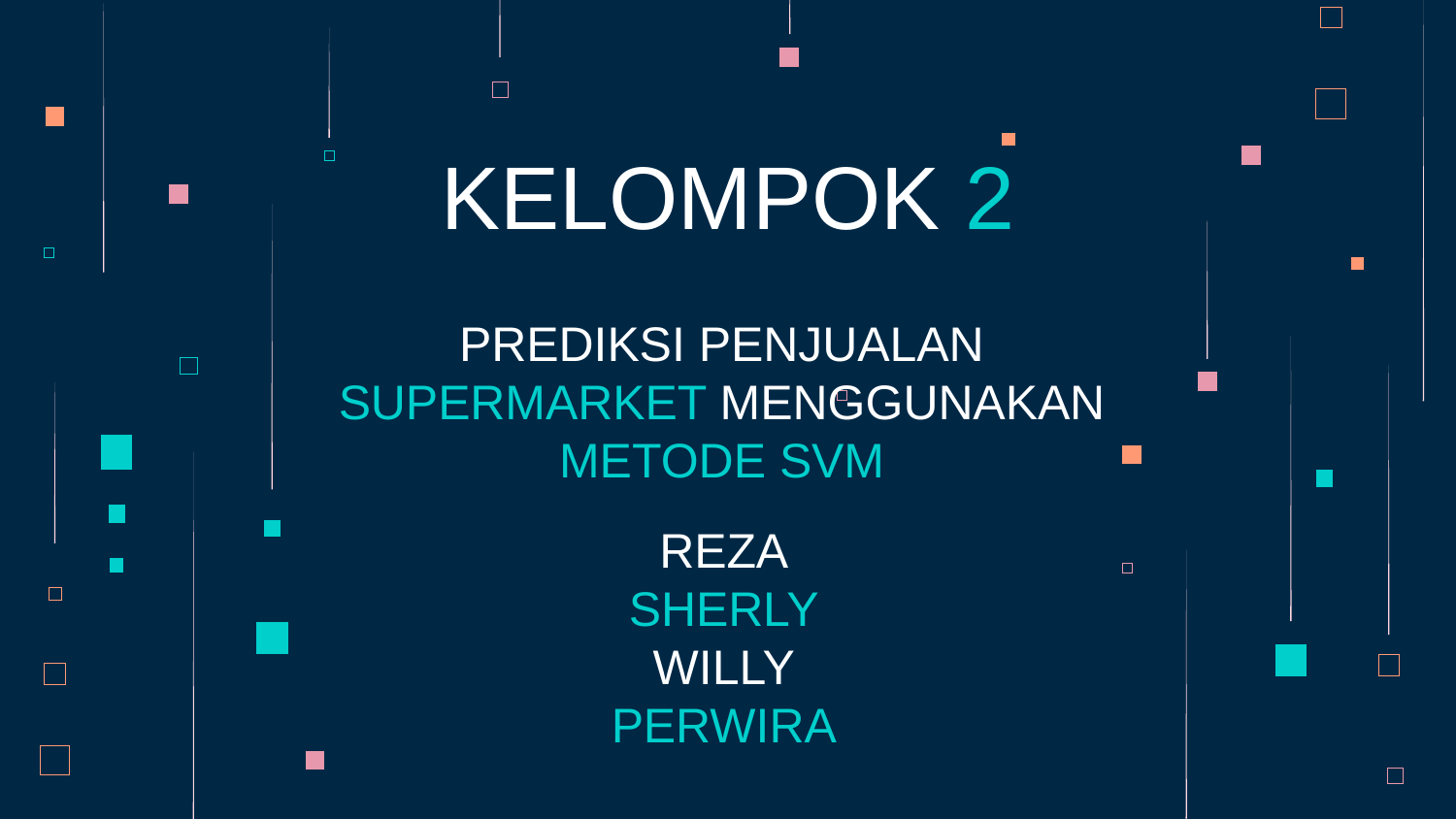

# KELOMPOK 2

PREDIKSI PENJUALAN SUPERMARKET MENGGUNAKAN METODE SVM

REZA
SHERLY
WILLY
PERWIRA